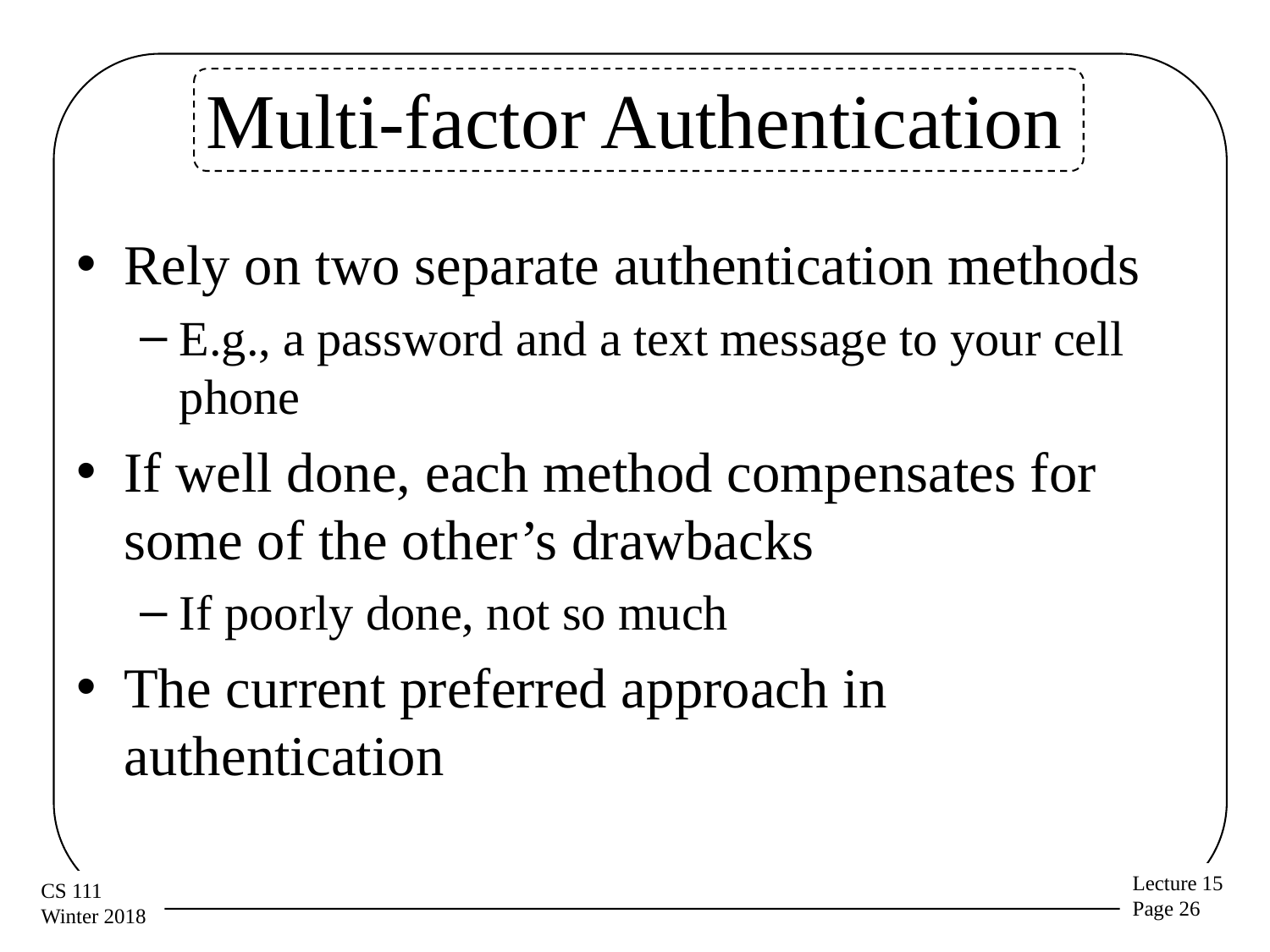

# Multi-factor Authentication

Rely on two separate authentication methods
E.g., a password and a text message to your cell phone
If well done, each method compensates for some of the other’s drawbacks
If poorly done, not so much
The current preferred approach in authentication